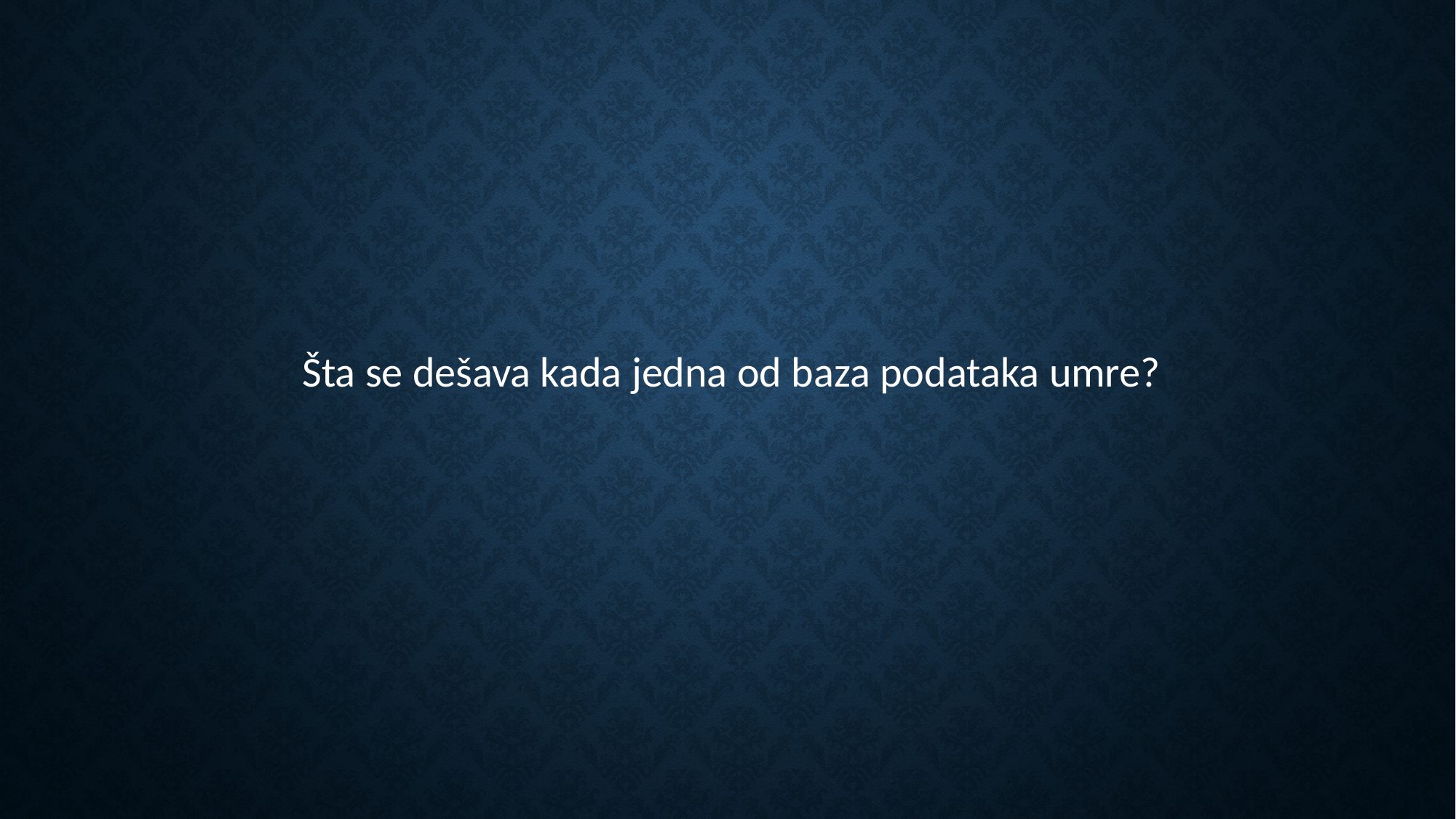

Šta se dešava kada jedna od baza podataka umre?